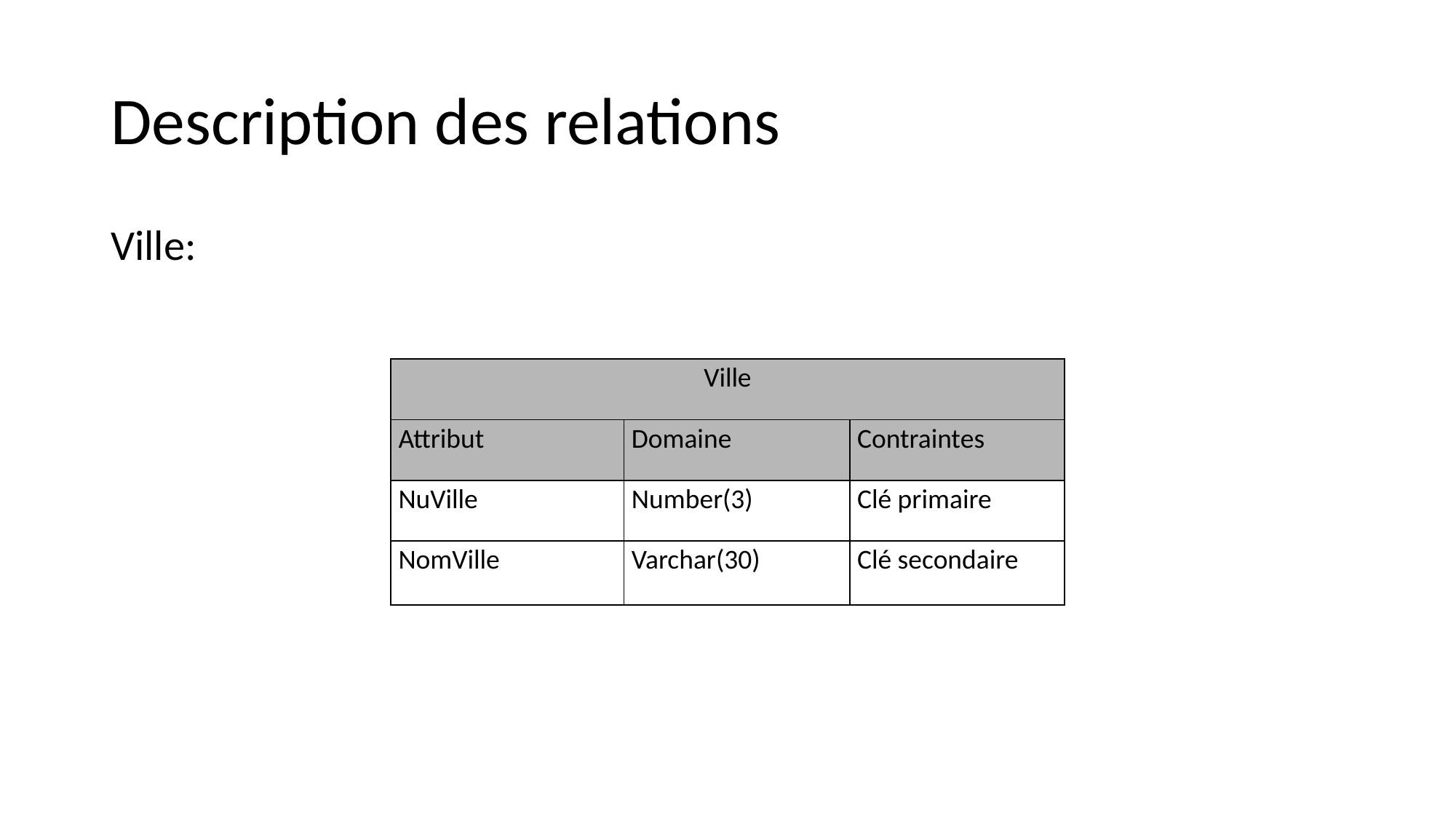

# Description des relations
Ville:
| Ville |  |  |
| --- | --- | --- |
| Attribut | Domaine | Contraintes |
| NuVille | Number(3) | Clé primaire |
| NomVille | Varchar(30) | Clé secondaire |